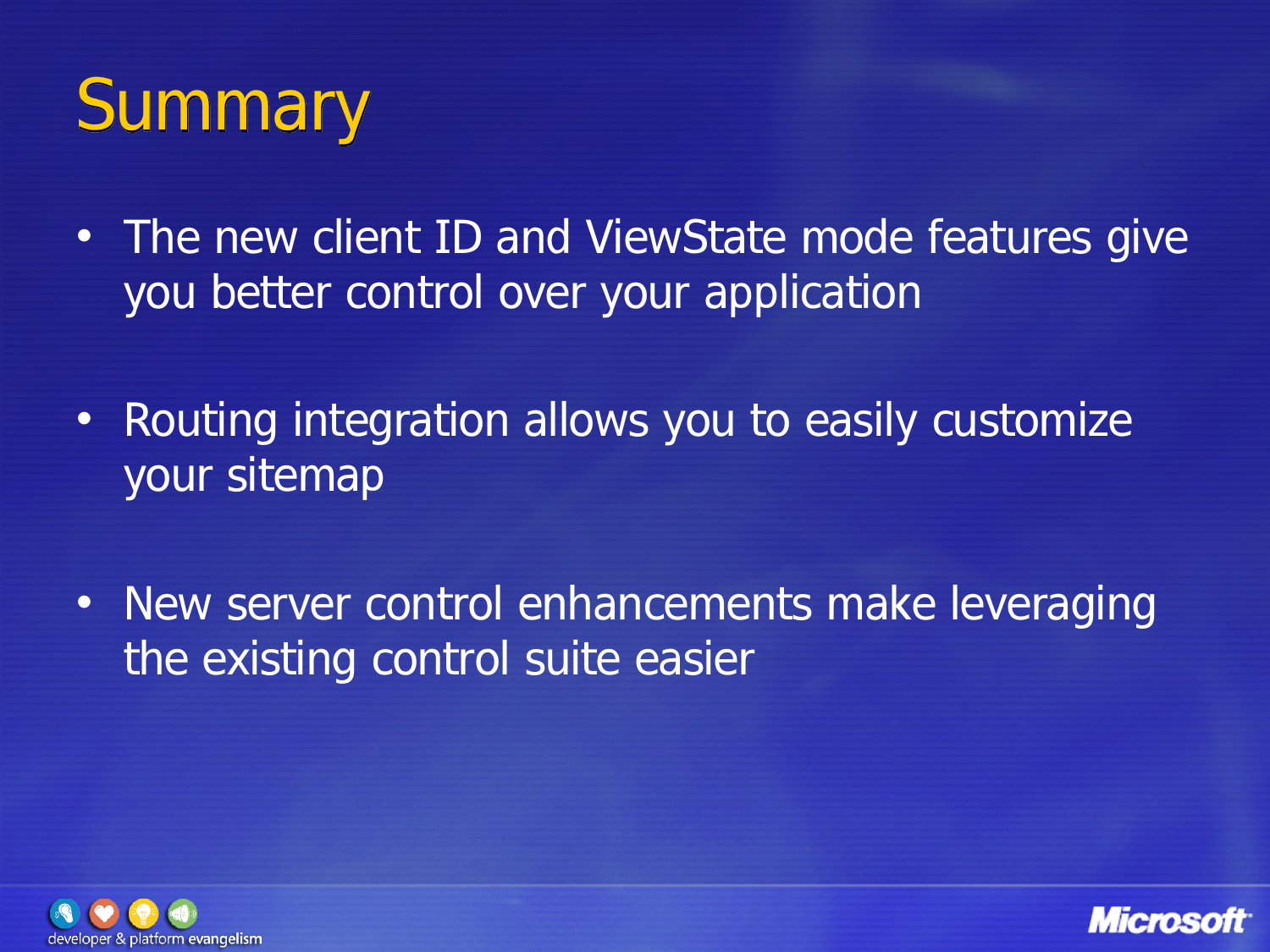

# Summary
The new client ID and ViewState mode features give you better control over your application

Routing integration allows you to easily customize your sitemap

New server control enhancements make leveraging the existing control suite easier